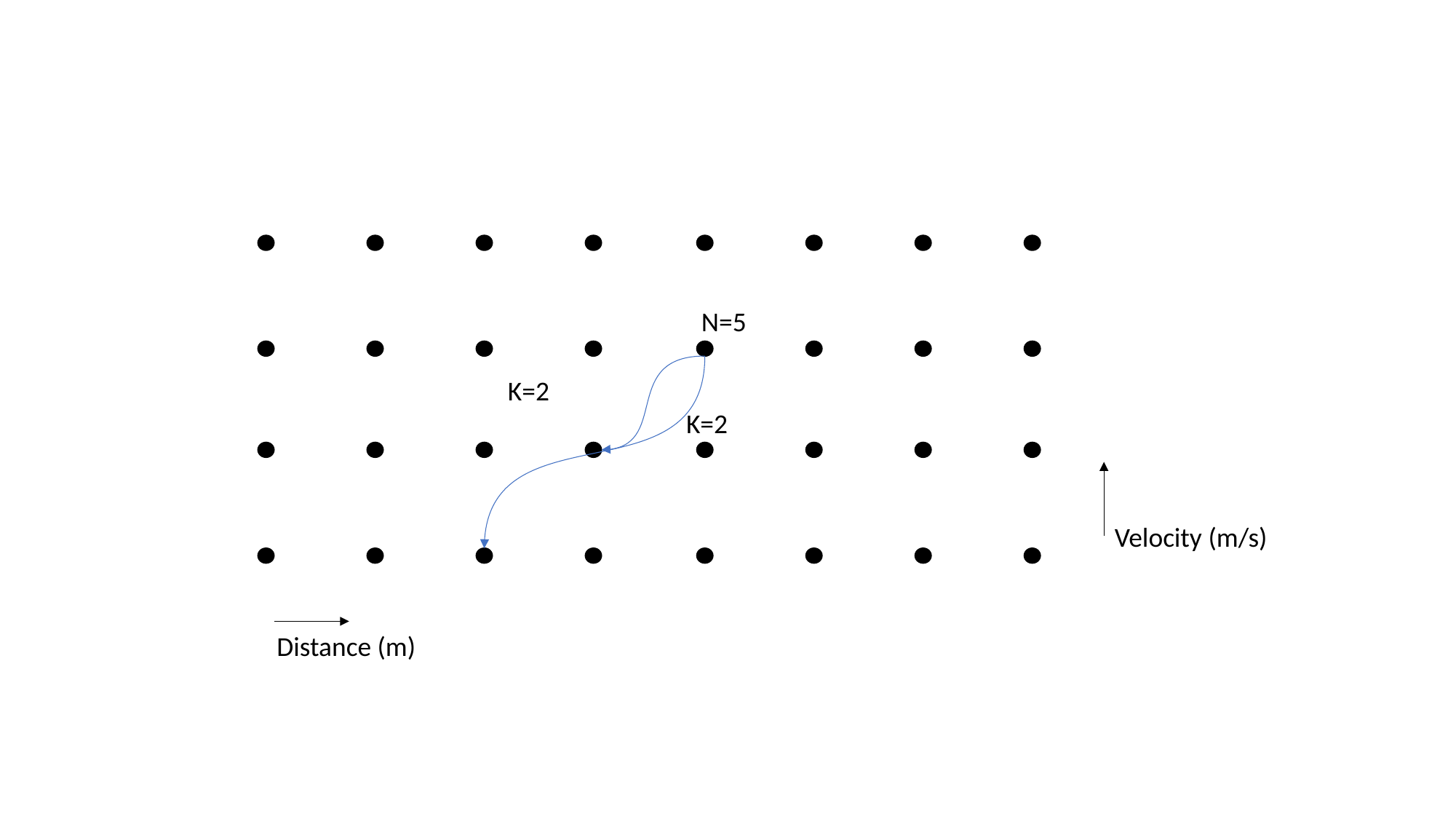

N=5

K=2
K=2

Velocity (m/s)

Distance (m)